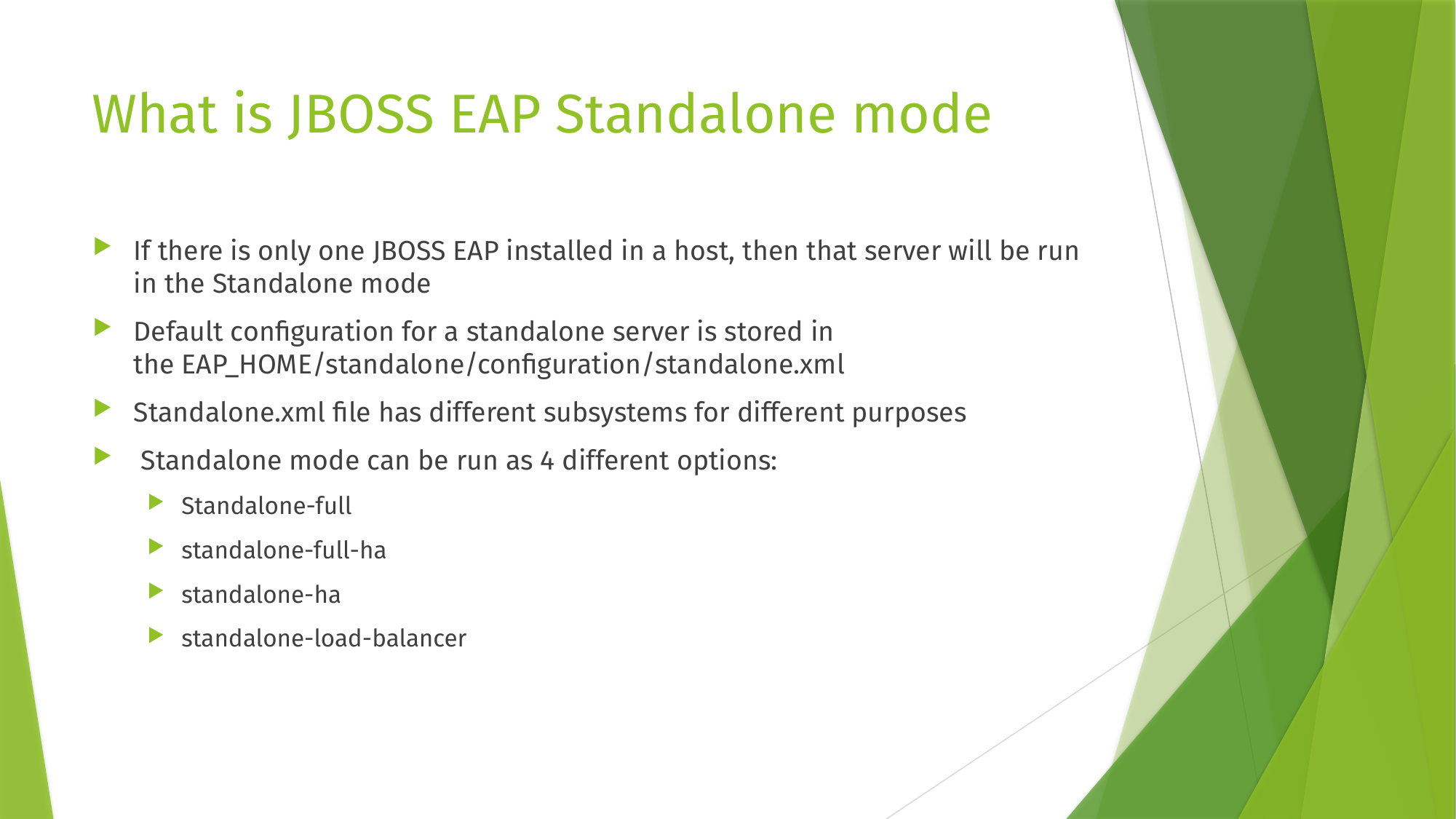

# What is JBOSS EAP Standalone mode
If there is only one JBOSS EAP installed in a host, then that server will be run in the Standalone mode
Default configuration for a standalone server is stored in the EAP_HOME/standalone/configuration/standalone.xml
Standalone.xml file has different subsystems for different purposes
 Standalone mode can be run as 4 different options:
Standalone-full
standalone-full-ha
standalone-ha
standalone-load-balancer